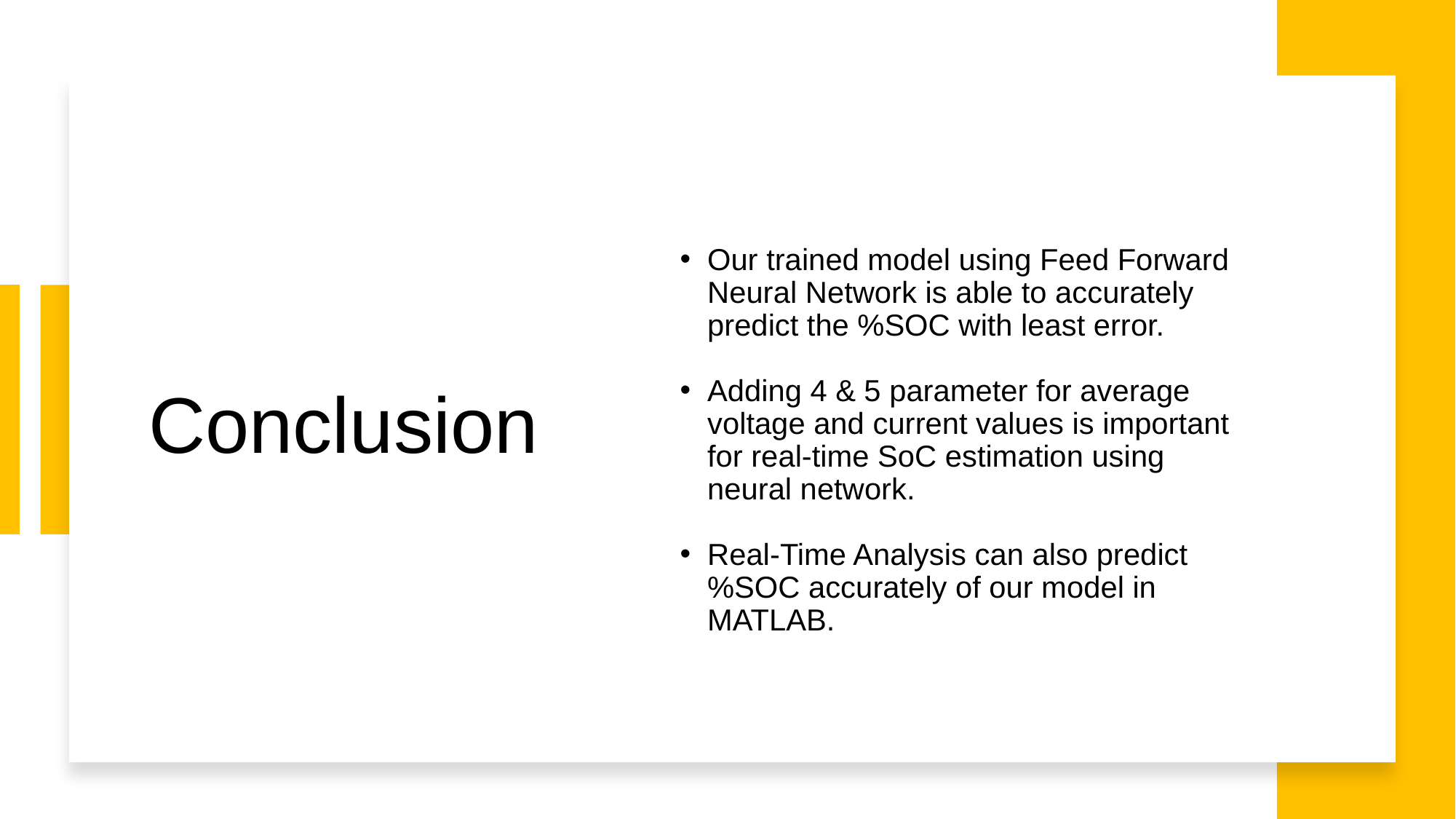

# Conclusion
Our trained model using Feed Forward Neural Network is able to accurately predict the %SOC with least error.

Adding 4 & 5 parameter for average voltage and current values is important for real-time SoC estimation using neural network.

Real-Time Analysis can also predict %SOC accurately of our model in MATLAB.